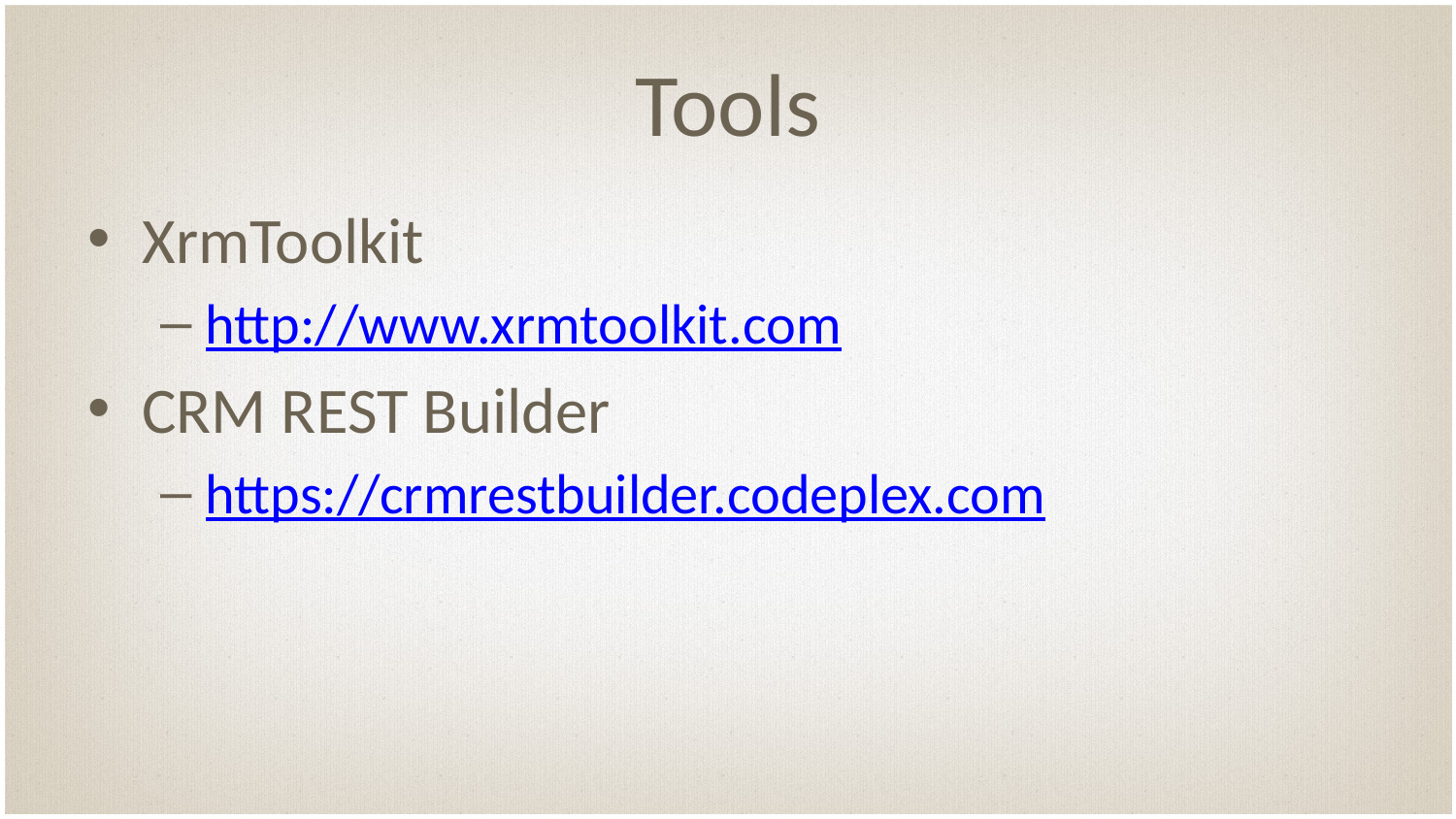

# Tools
XrmToolkit
http://www.xrmtoolkit.com
CRM REST Builder
https://crmrestbuilder.codeplex.com